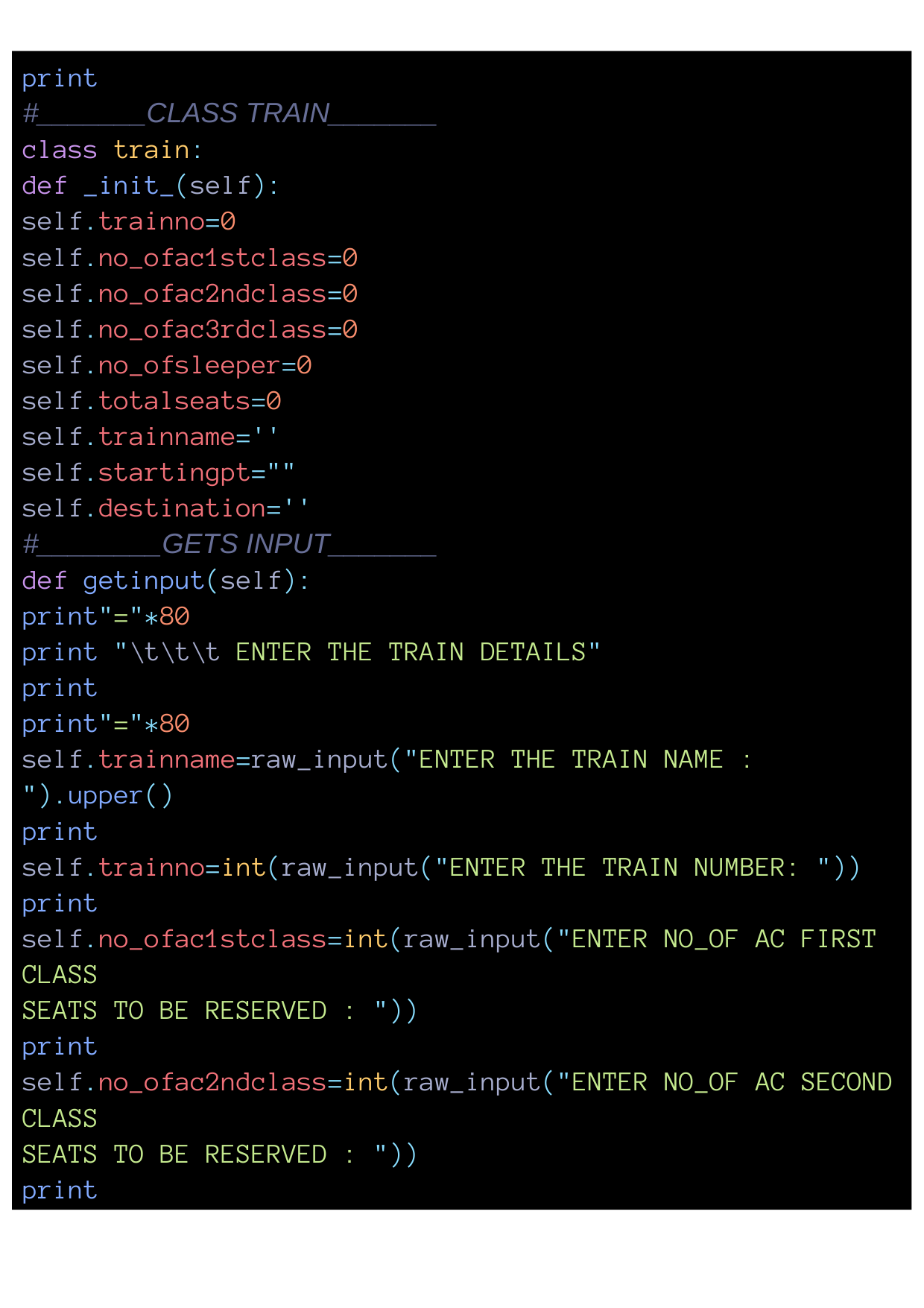

print
#_______CLASS TRAIN_______
class train:
def _init_(self):
self.trainno=0
self.no_ofac1stclass=0
self.no_ofac2ndclass=0
self.no_ofac3rdclass=0
self.no_ofsleeper=0
self.totalseats=0
self.trainname=''
self.startingpt=""
self.destination=''
#________GETS INPUT_______
def getinput(self):
print"="*80
print "\t\t\t ENTER THE TRAIN DETAILS"
print
print"="*80
self.trainname=raw_input("ENTER THE TRAIN NAME : ").upper()
print
self.trainno=int(raw_input("ENTER THE TRAIN NUMBER: "))
print
self.no_ofac1stclass=int(raw_input("ENTER NO_OF AC FIRST CLASS
SEATS TO BE RESERVED : "))
print
self.no_ofac2ndclass=int(raw_input("ENTER NO_OF AC SECOND CLASS
SEATS TO BE RESERVED : "))
print